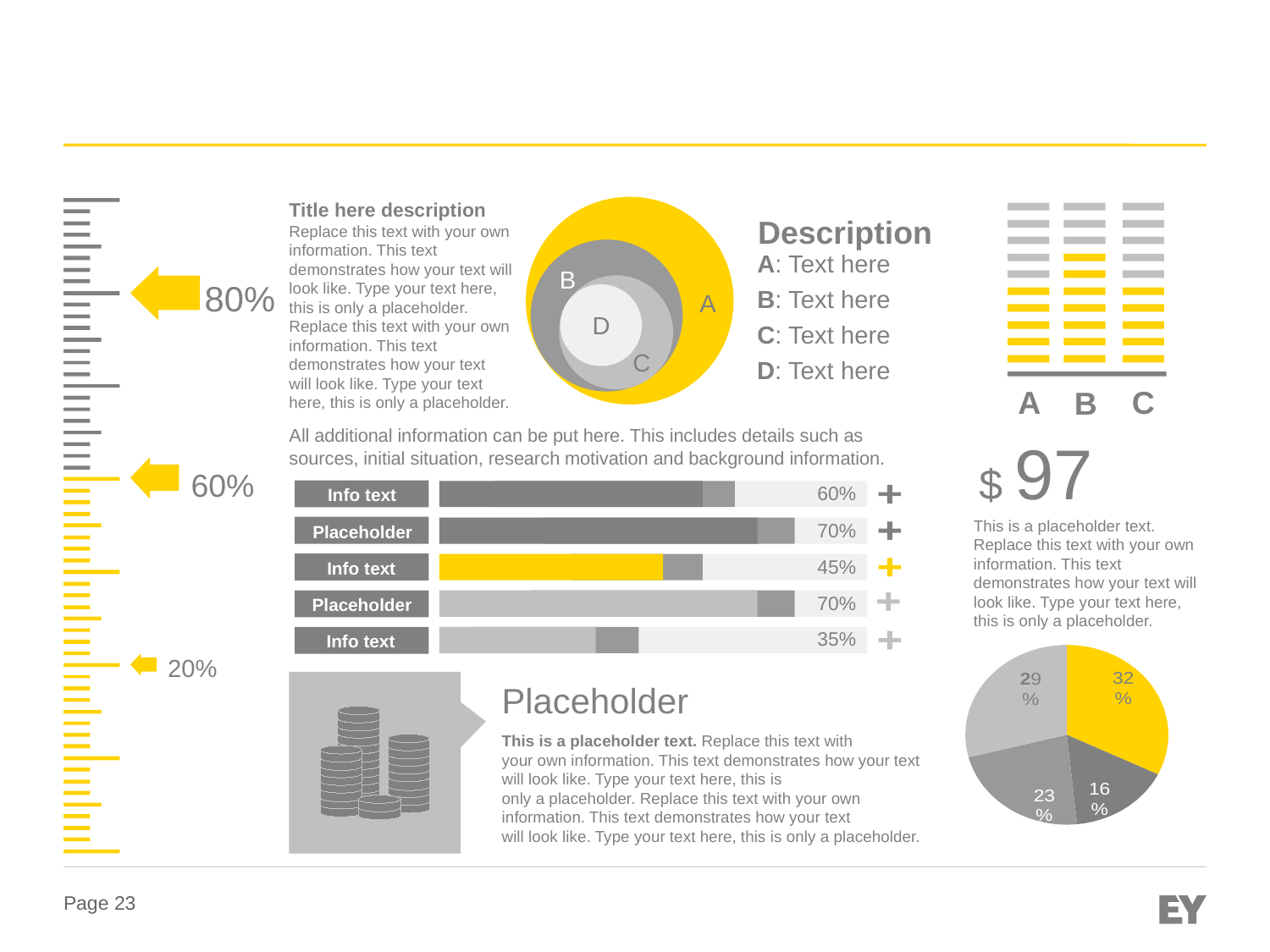

B

A
D
C
Title here description
Replace this text with your own information. This text demonstrates how your text will look like. Type your text here, this is only a placeholder. Replace this text with your own information. This text demonstrates how your text
will look like. Type your text here, this is only a placeholder.

Description

A: Text here

80%

B: Text here

C: Text here

D: Text here

C
A
B

All additional information can be put here. This includes details such as sources, initial situation, research motivation and background information.

$ 97

60%

60%

Info text

This is a placeholder text. Replace this text with your own information. This text demonstrates how your text will look like. Type your text here, this is only a placeholder.

70%
Placeholder

45%
Info text

70%

Placeholder

35%

Info text

### Chart

| Category | Age |
|---|---|
| 12 to 18 | 5.0 |
| 19 to 30 | 2.5 |
| 30 to 45 | 3.5 |
| 45 to 60 | 4.5 |

20%

Placeholder
This is a placeholder text. Replace this text with
your own information. This text demonstrates how your text will look like. Type your text here, this is
only a placeholder. Replace this text with your own information. This text demonstrates how your text
will look like. Type your text here, this is only a placeholder.